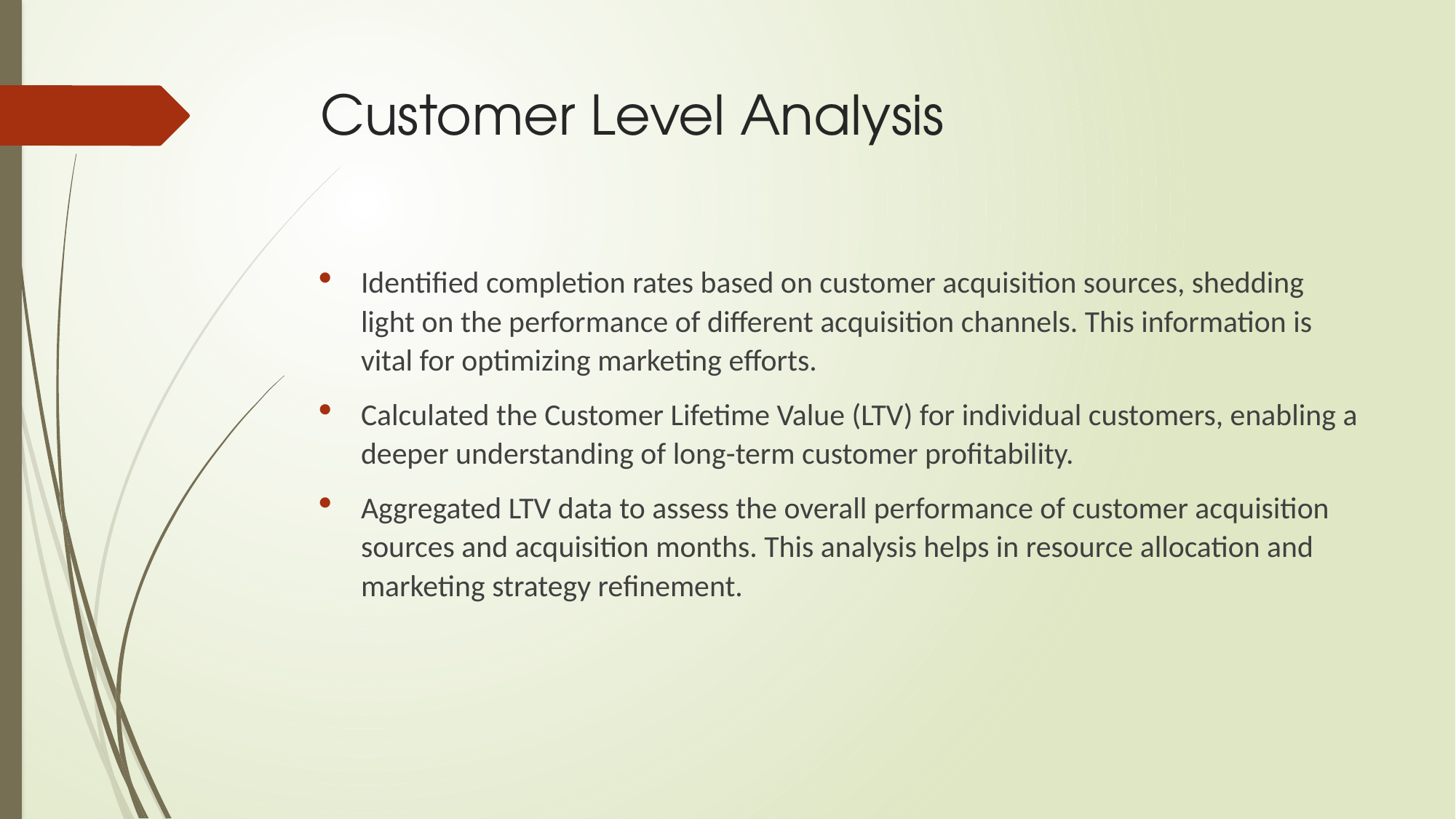

# Customer Level Analysis
Identified completion rates based on customer acquisition sources, shedding light on the performance of different acquisition channels. This information is vital for optimizing marketing efforts.
Calculated the Customer Lifetime Value (LTV) for individual customers, enabling a deeper understanding of long-term customer profitability.
Aggregated LTV data to assess the overall performance of customer acquisition sources and acquisition months. This analysis helps in resource allocation and marketing strategy refinement.